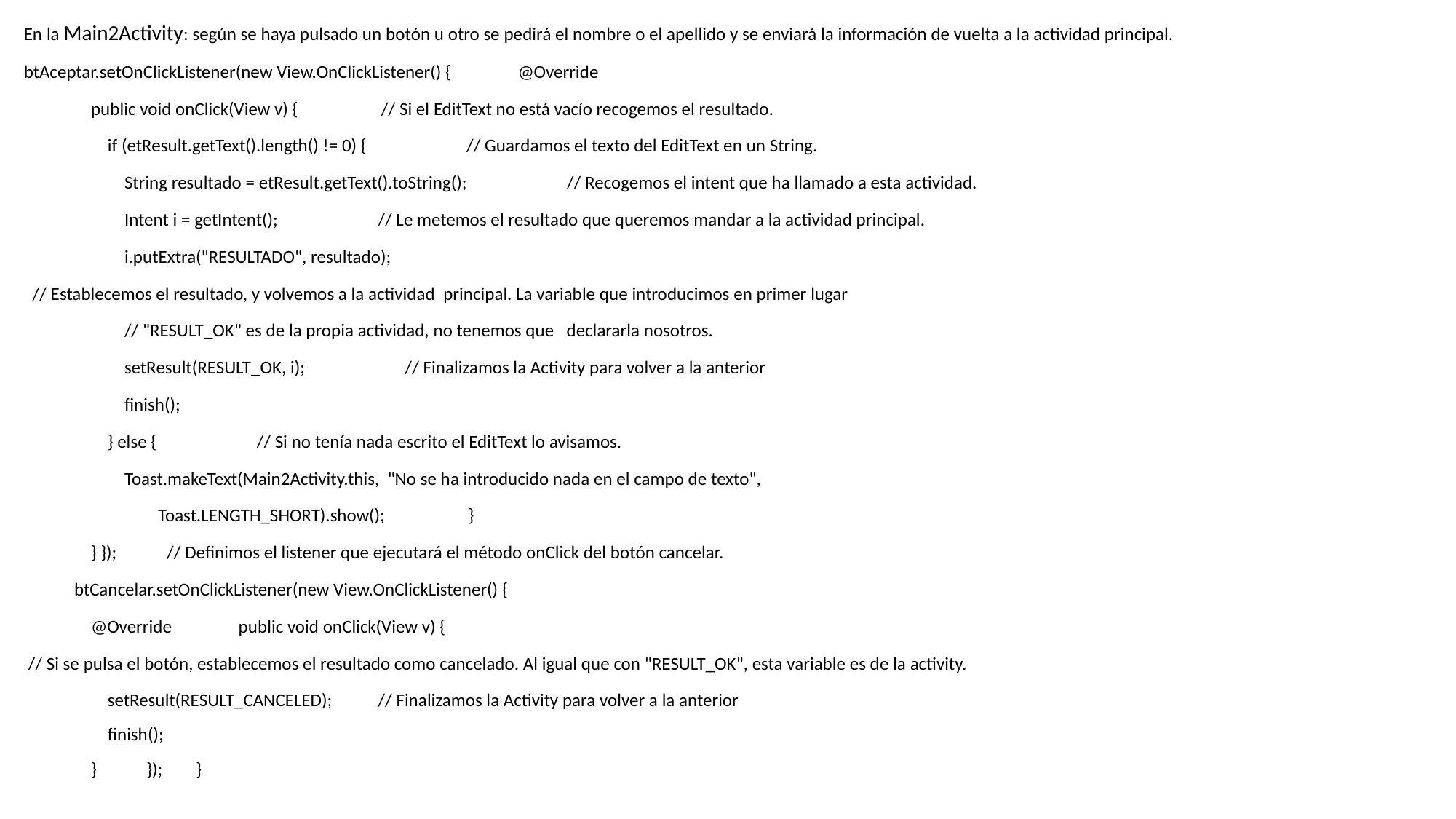

En la Main2Activity: según se haya pulsado un botón u otro se pedirá el nombre o el apellido y se enviará la información de vuelta a la actividad principal.
btAceptar.setOnClickListener(new View.OnClickListener() {                @Override
                public void onClick(View v) {                    // Si el EditText no está vacío recogemos el resultado.
                    if (etResult.getText().length() != 0) {                        // Guardamos el texto del EditText en un String.
                        String resultado = etResult.getText().toString();                        // Recogemos el intent que ha llamado a esta actividad.
                        Intent i = getIntent();                        // Le metemos el resultado que queremos mandar a la actividad principal.
                        i.putExtra("RESULTADO", resultado);
  // Establecemos el resultado, y volvemos a la actividad  principal. La variable que introducimos en primer lugar
                        // "RESULT_OK" es de la propia actividad, no tenemos que   declararla nosotros.
                        setResult(RESULT_OK, i);                        // Finalizamos la Activity para volver a la anterior
                        finish();
                    } else {                        // Si no tenía nada escrito el EditText lo avisamos.
                        Toast.makeText(Main2Activity.this,  "No se ha introducido nada en el campo de texto",
                                Toast.LENGTH_SHORT).show();                    }
                } });            // Definimos el listener que ejecutará el método onClick del botón cancelar.
            btCancelar.setOnClickListener(new View.OnClickListener() {
                @Override                public void onClick(View v) {
 // Si se pulsa el botón, establecemos el resultado como cancelado. Al igual que con "RESULT_OK", esta variable es de la activity.
                    setResult(RESULT_CANCELED);           // Finalizamos la Activity para volver a la anterior
                    finish();
                }            });        }